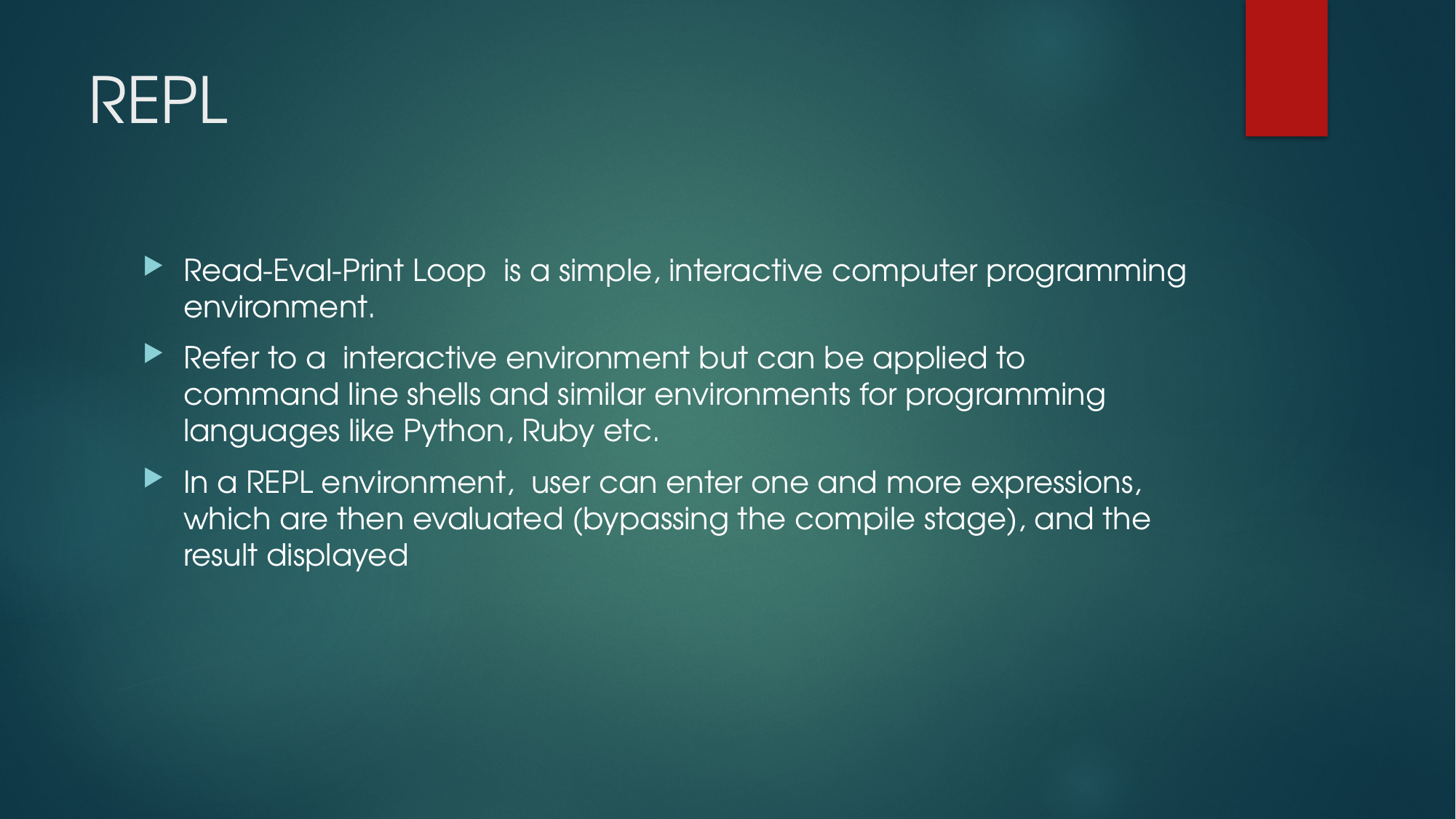

# REPL
Read-Eval-Print Loop  is a simple, interactive computer programming environment.
Refer to a  interactive environment but can be applied to command line shells and similar environments for programming languages like Python, Ruby etc.
In a REPL environment,  user can enter one and more expressions, which are then evaluated (bypassing the compile stage), and the result displayed